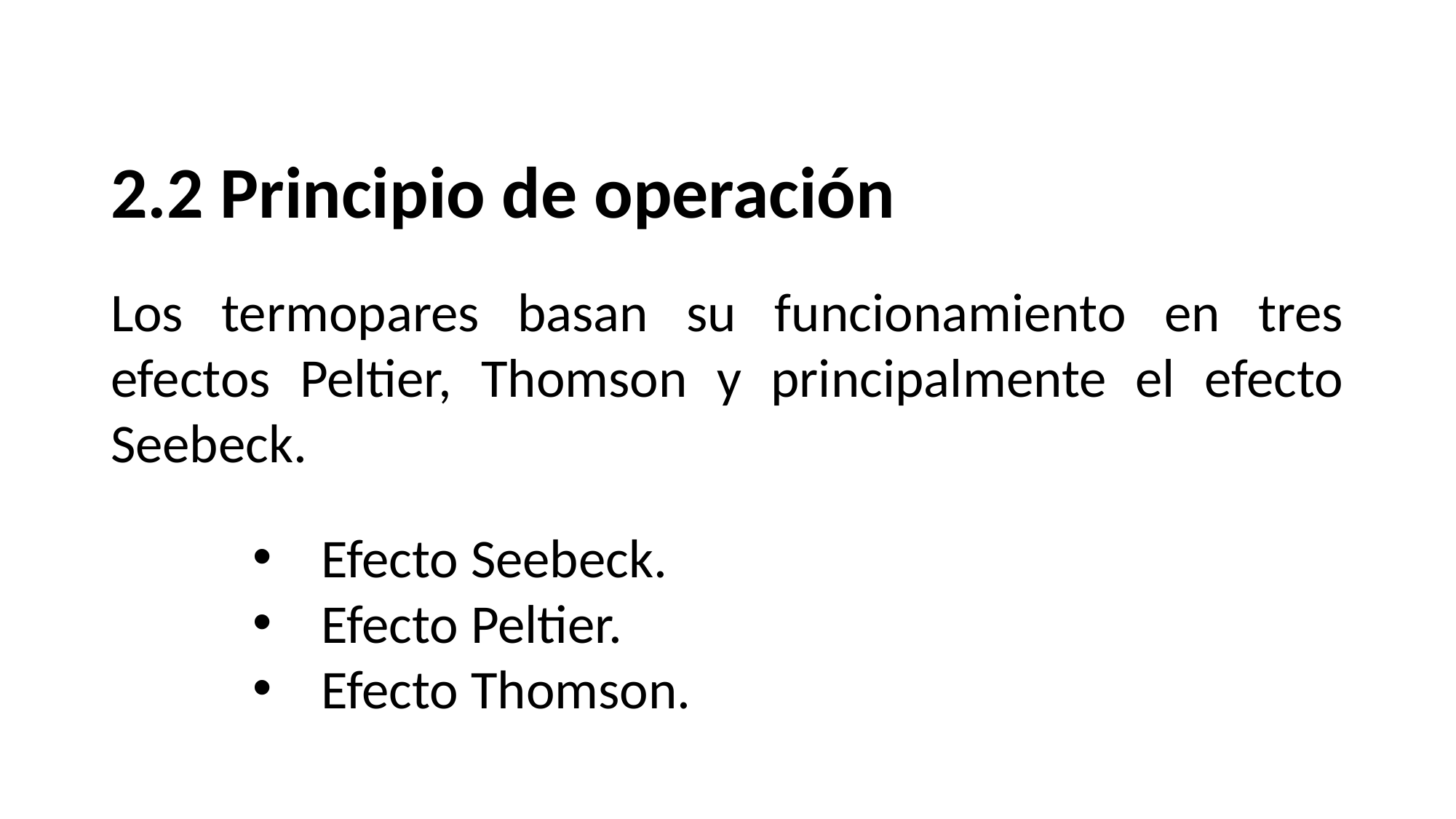

2.2 Principio de operación
Los termopares basan su funcionamiento en tres efectos Peltier, Thomson y principalmente el efecto Seebeck.
Efecto Seebeck.
Efecto Peltier.
Efecto Thomson.